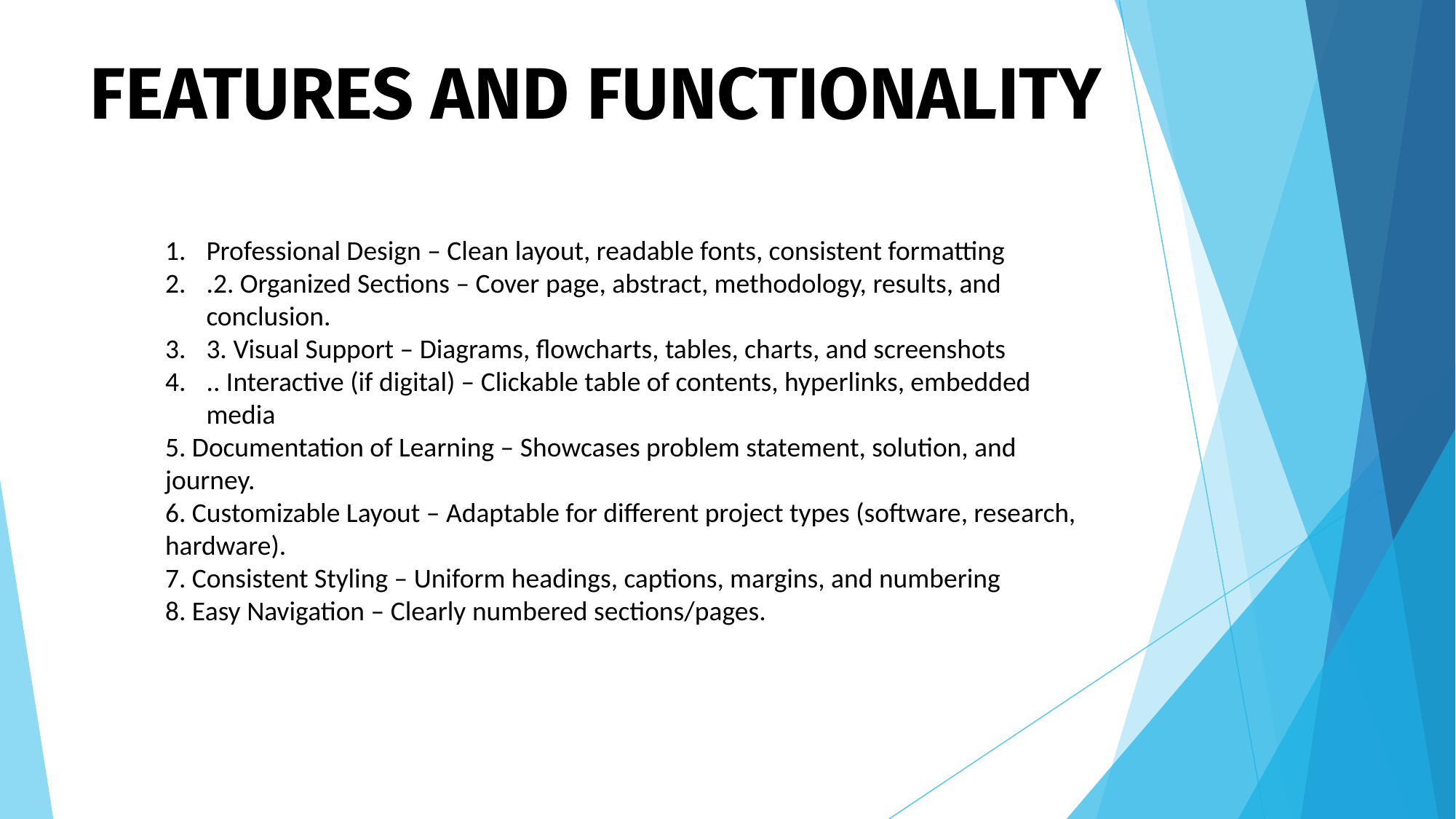

# FEATURES AND FUNCTIONALITY
Professional Design – Clean layout, readable fonts, consistent formatting
.2. Organized Sections – Cover page, abstract, methodology, results, and conclusion.
3. Visual Support – Diagrams, flowcharts, tables, charts, and screenshots
.. Interactive (if digital) – Clickable table of contents, hyperlinks, embedded media
5. Documentation of Learning – Showcases problem statement, solution, and journey.
6. Customizable Layout – Adaptable for different project types (software, research, hardware).
7. Consistent Styling – Uniform headings, captions, margins, and numbering
8. Easy Navigation – Clearly numbered sections/pages.